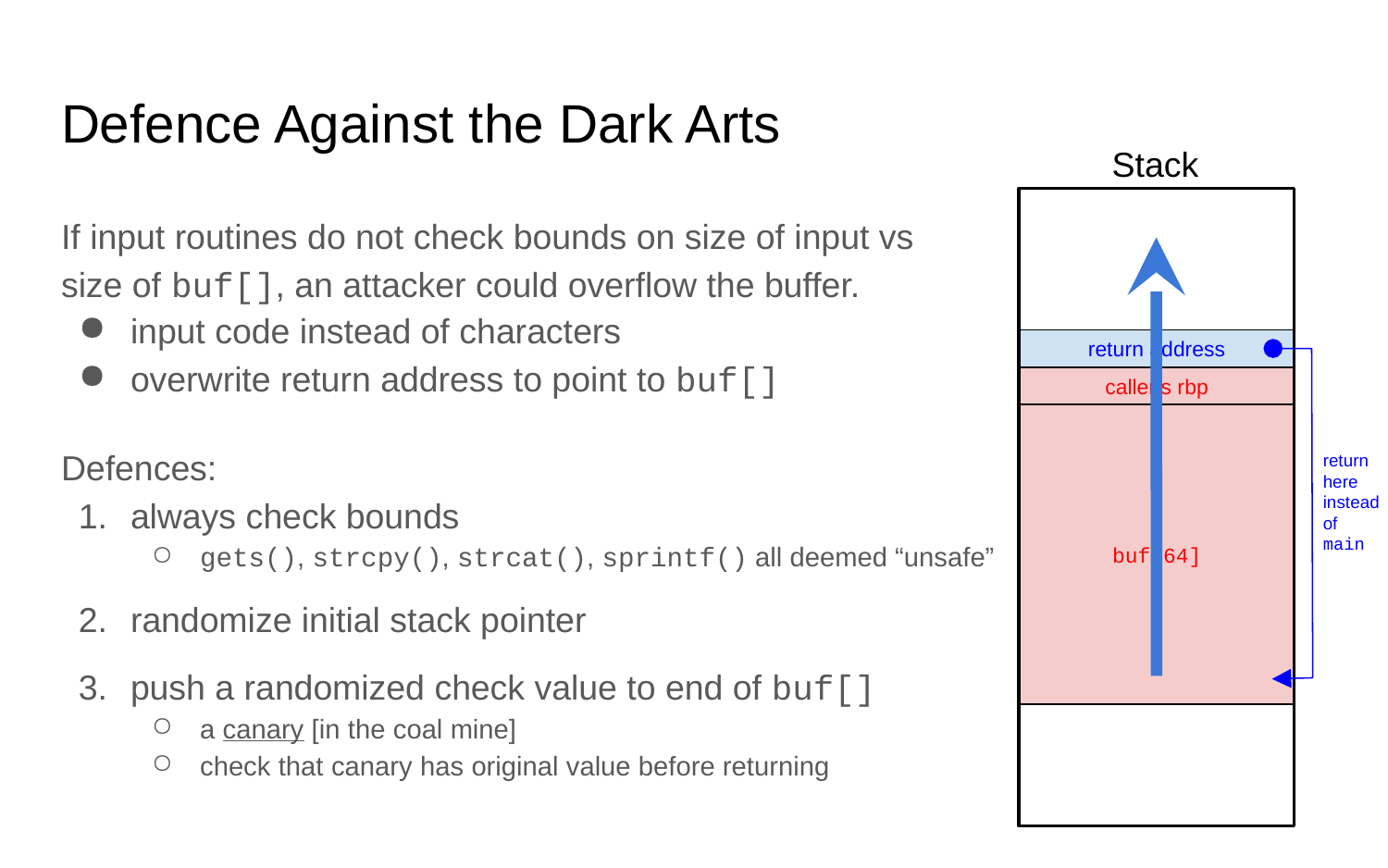

# Defence Against the Dark Arts
Stack

If input routines do not check bounds on size of input vs size of buf[], an attacker could overflow the buffer.
input code instead of characters
overwrite return address to point to buf[]
return address

caller’s rbp
buf[64]
Defences:
always check bounds
gets(), strcpy(), strcat(), sprintf() all deemed “unsafe”
randomize initial stack pointer
push a randomized check value to end of buf[]
a canary [in the coal mine]
check that canary has original value before returning
return
here
instead
of
main